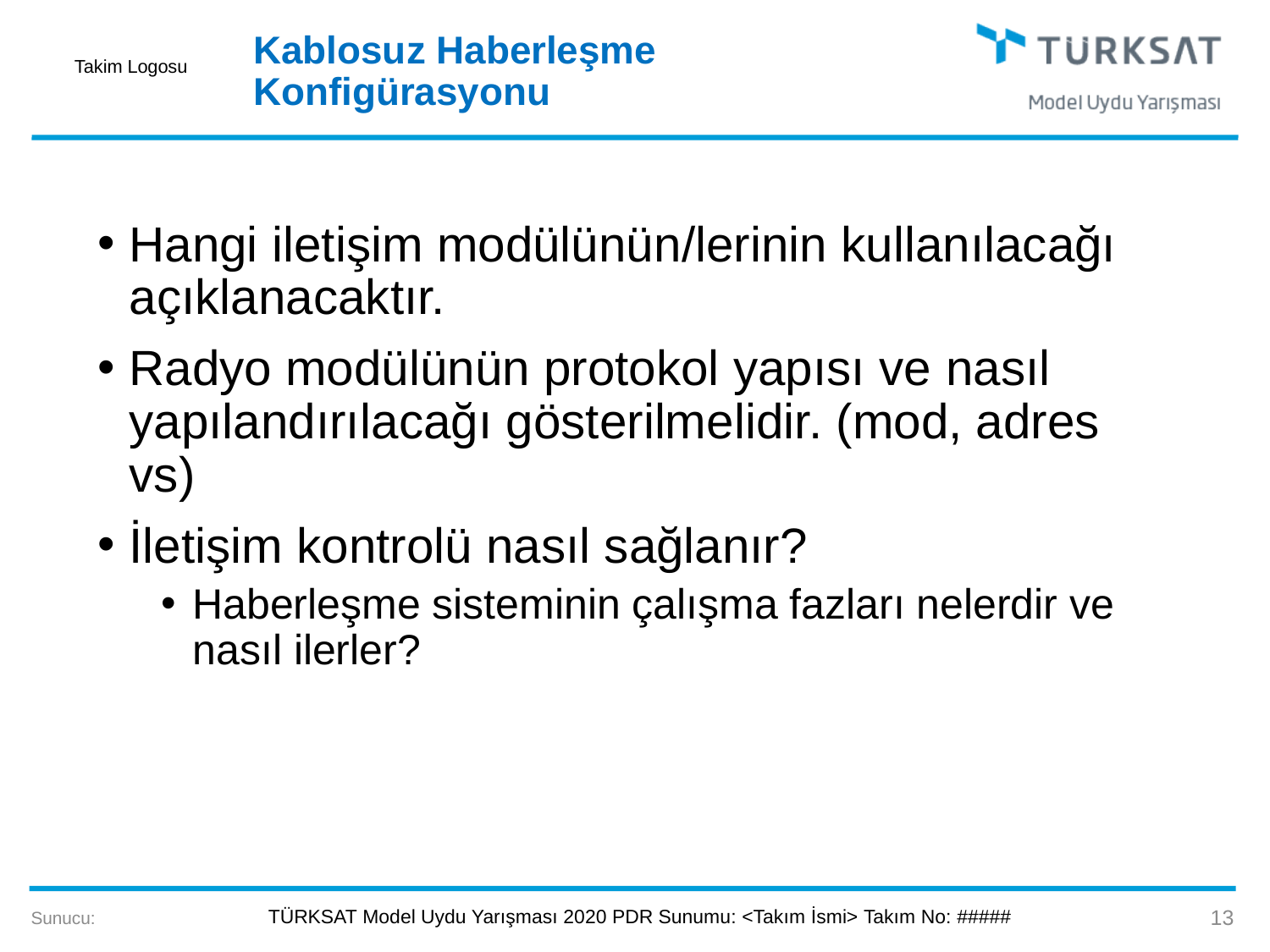

# Kablosuz Haberleşme Konfigürasyonu
Hangi iletişim modülünün/lerinin kullanılacağı açıklanacaktır.
Radyo modülünün protokol yapısı ve nasıl yapılandırılacağı gösterilmelidir. (mod, adres vs)
İletişim kontrolü nasıl sağlanır?
Haberleşme sisteminin çalışma fazları nelerdir ve nasıl ilerler?
13
Sunucu: